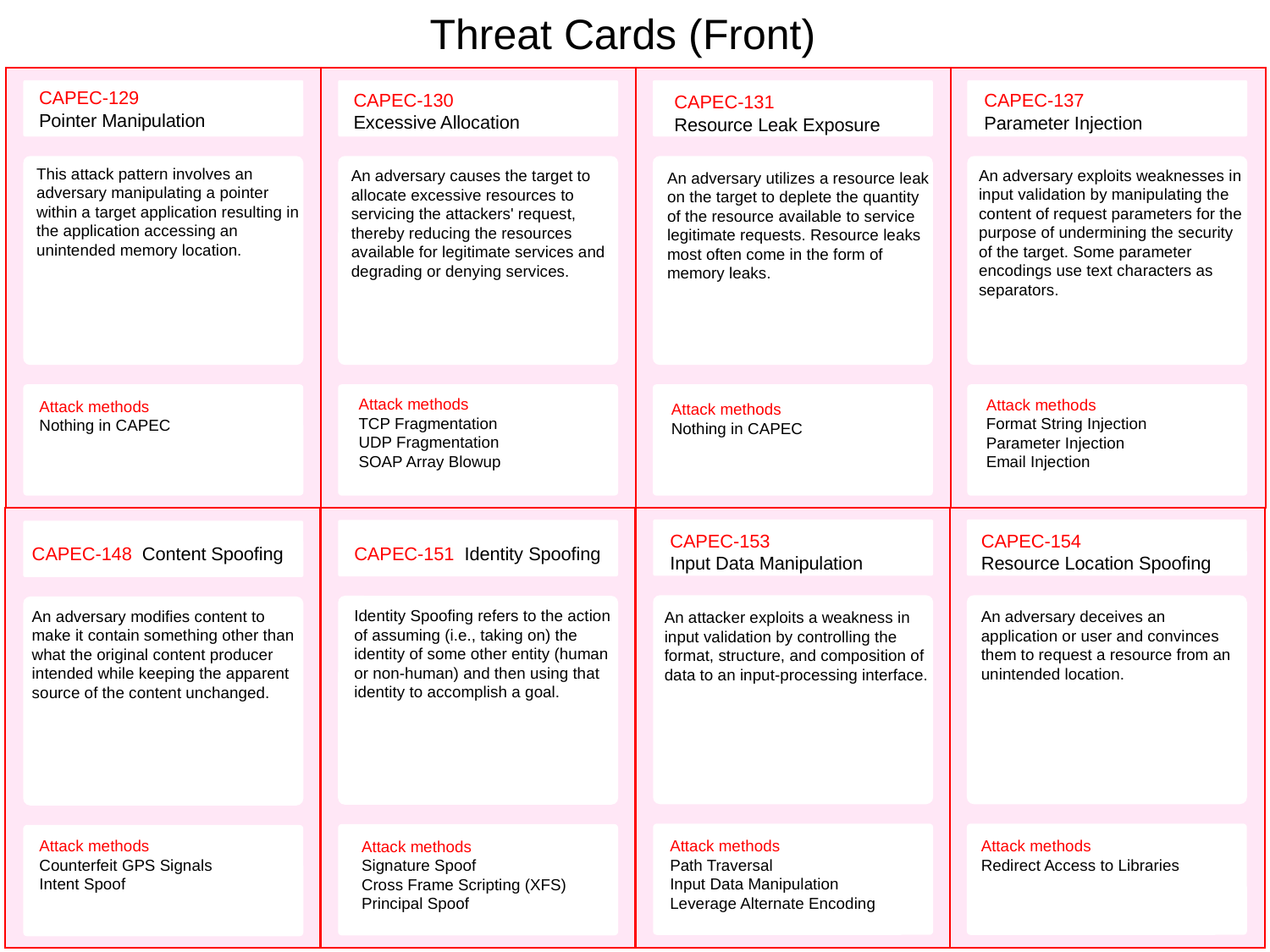

Threat Cards (Front)

CAPEC-129
Pointer Manipulation

CAPEC-130
Excessive Allocation
CAPEC-137
Parameter Injection
CAPEC-131
Resource Leak Exposure

This attack pattern involves an adversary manipulating a pointer within a target application resulting in the application accessing an unintended memory location.
An adversary exploits weaknesses in input validation by manipulating the content of request parameters for the purpose of undermining the security of the target. Some parameter encodings use text characters as separators.
An adversary causes the target to allocate excessive resources to servicing the attackers' request, thereby reducing the resources available for legitimate services and degrading or denying services.
An adversary utilizes a resource leak on the target to deplete the quantity of the resource available to service legitimate requests. Resource leaks most often come in the form of memory leaks.

Attack methods
TCP Fragmentation
UDP Fragmentation
SOAP Array Blowup
Attack methods
Format String Injection
Parameter Injection
Email Injection
Attack methods
Nothing in CAPEC
Attack methods
Nothing in CAPEC

CAPEC-154
Resource Location Spoofing
CAPEC-153
Input Data Manipulation
CAPEC-151  Identity Spoofing
CAPEC-148  Content Spoofing

Identity Spoofing refers to the action of assuming (i.e., taking on) the identity of some other entity (human or non-human) and then using that identity to accomplish a goal.
An adversary modifies content to make it contain something other than what the original content producer intended while keeping the apparent source of the content unchanged.
An adversary deceives an application or user and convinces them to request a resource from an unintended location.
An attacker exploits a weakness in input validation by controlling the format, structure, and composition of data to an input-processing interface.

Attack methods
Counterfeit GPS Signals
Intent Spoof
Attack methods
Redirect Access to Libraries
Attack methods
Path Traversal
Input Data Manipulation
Leverage Alternate Encoding
Attack methods
Signature Spoof
Cross Frame Scripting (XFS)
Principal Spoof